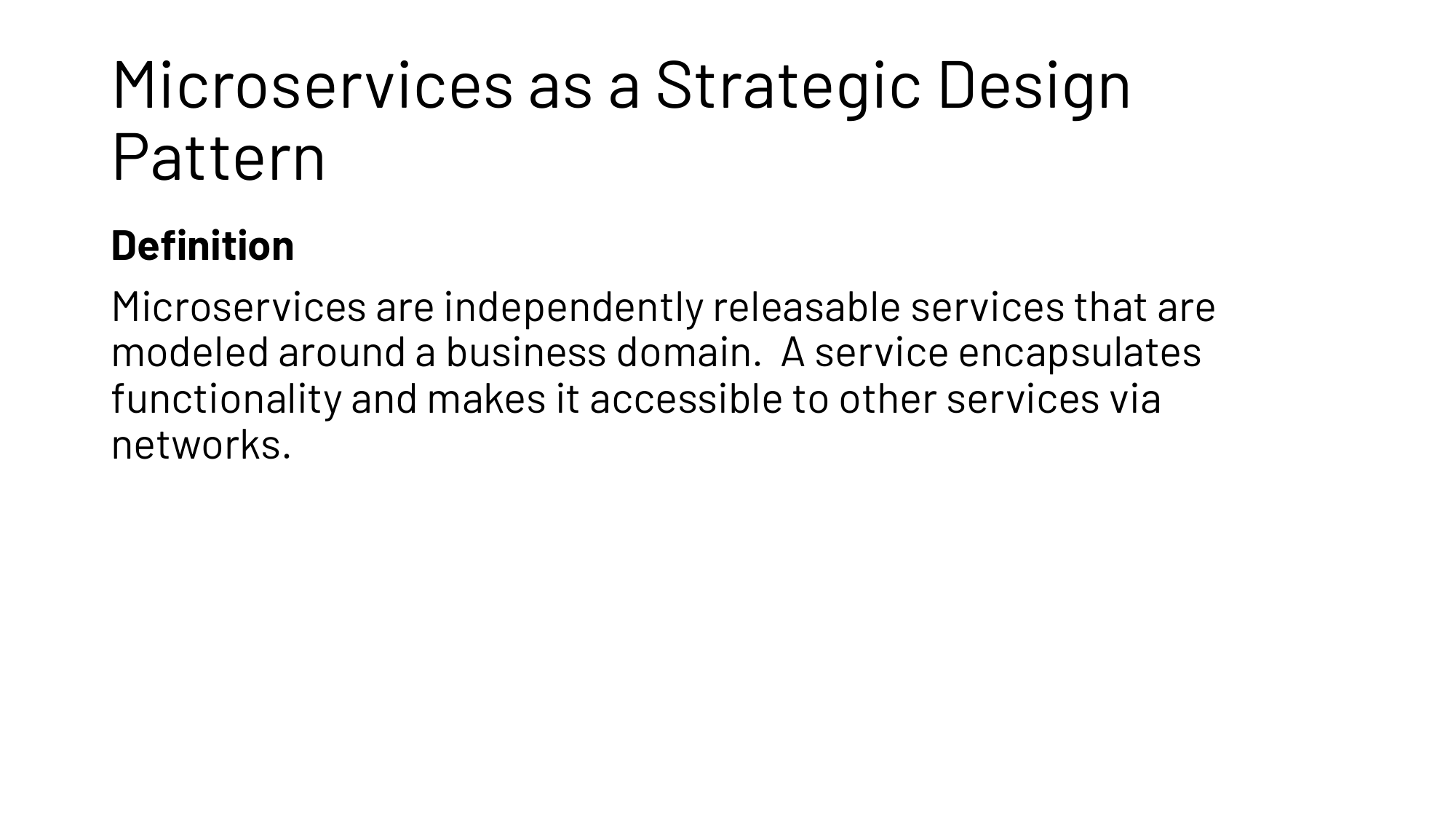

# Microservices as a Strategic Design Pattern
Definition
Microservices are independently releasable services that are modeled around a business domain.  A service encapsulates functionality and makes it accessible to other services via networks.